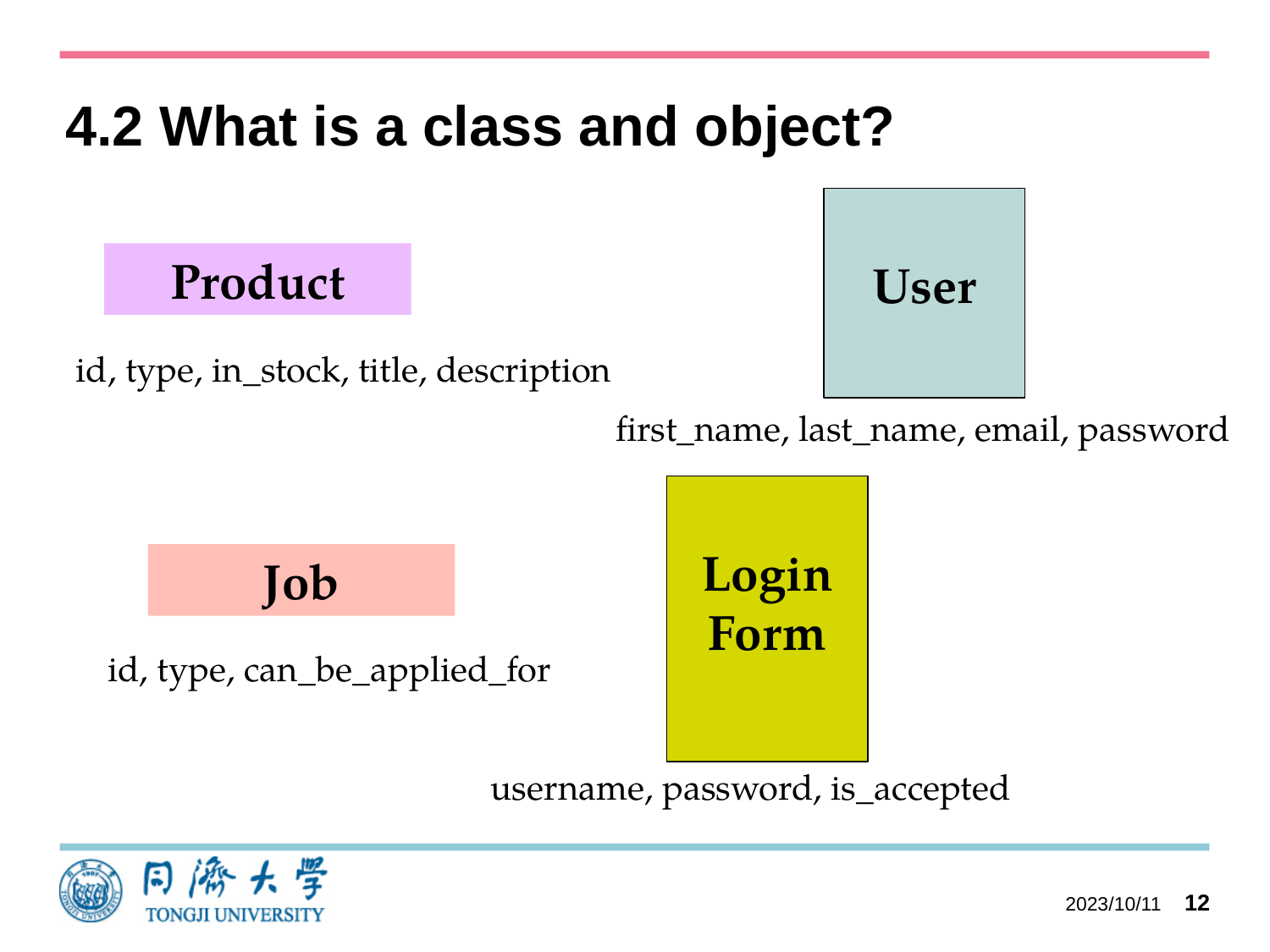

4.2 What is a class and object?

User
Product
id, type, in_stock, title, description
first_name, last_name, email, password

Login Form
Job
id, type, can_be_applied_for
username, password, is_accepted
2023/10/11
12